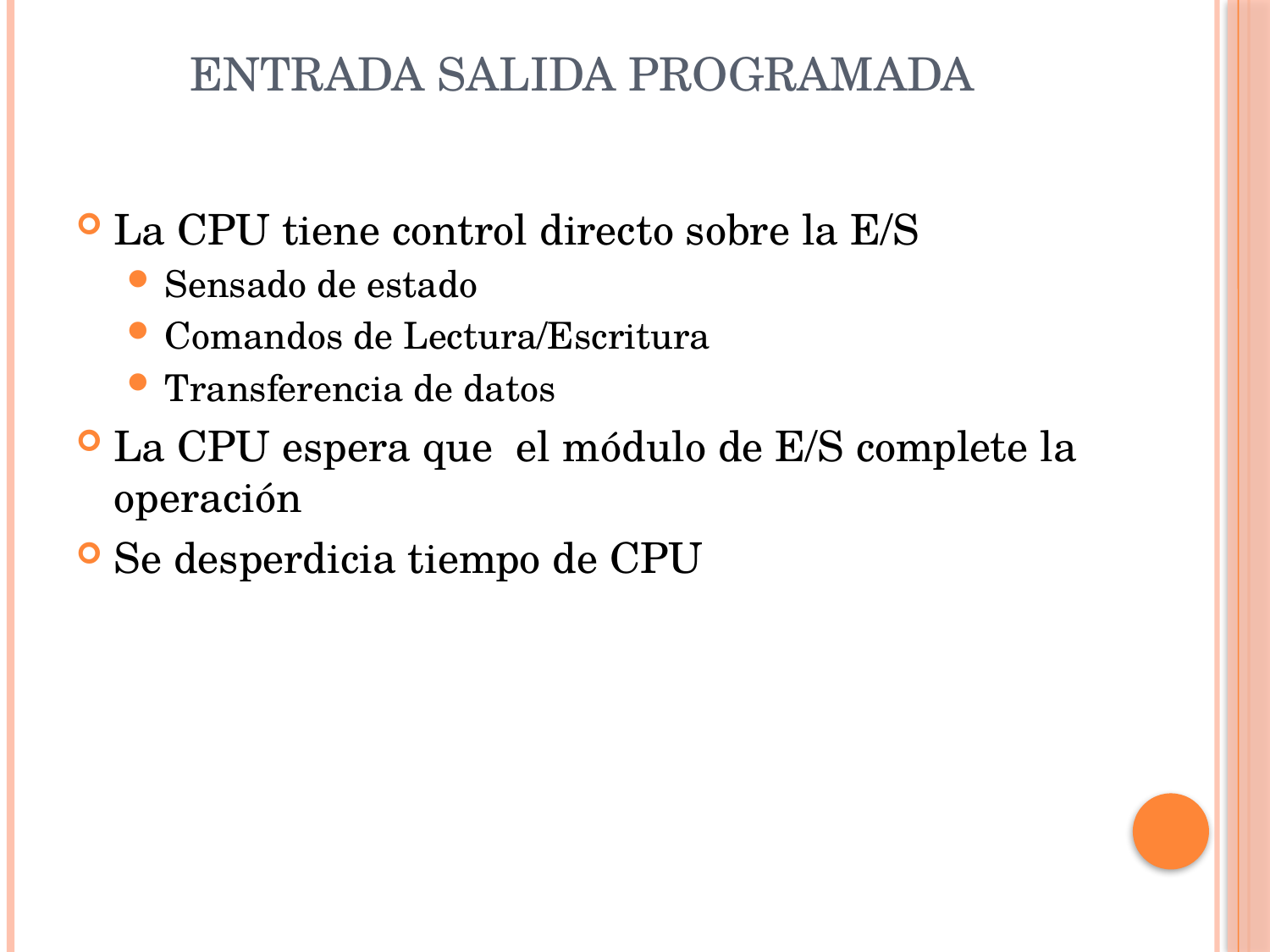

# Entrada Salida Programada
La CPU tiene control directo sobre la E/S
Sensado de estado
Comandos de Lectura/Escritura
Transferencia de datos
La CPU espera que  el módulo de E/S complete la operación
Se desperdicia tiempo de CPU